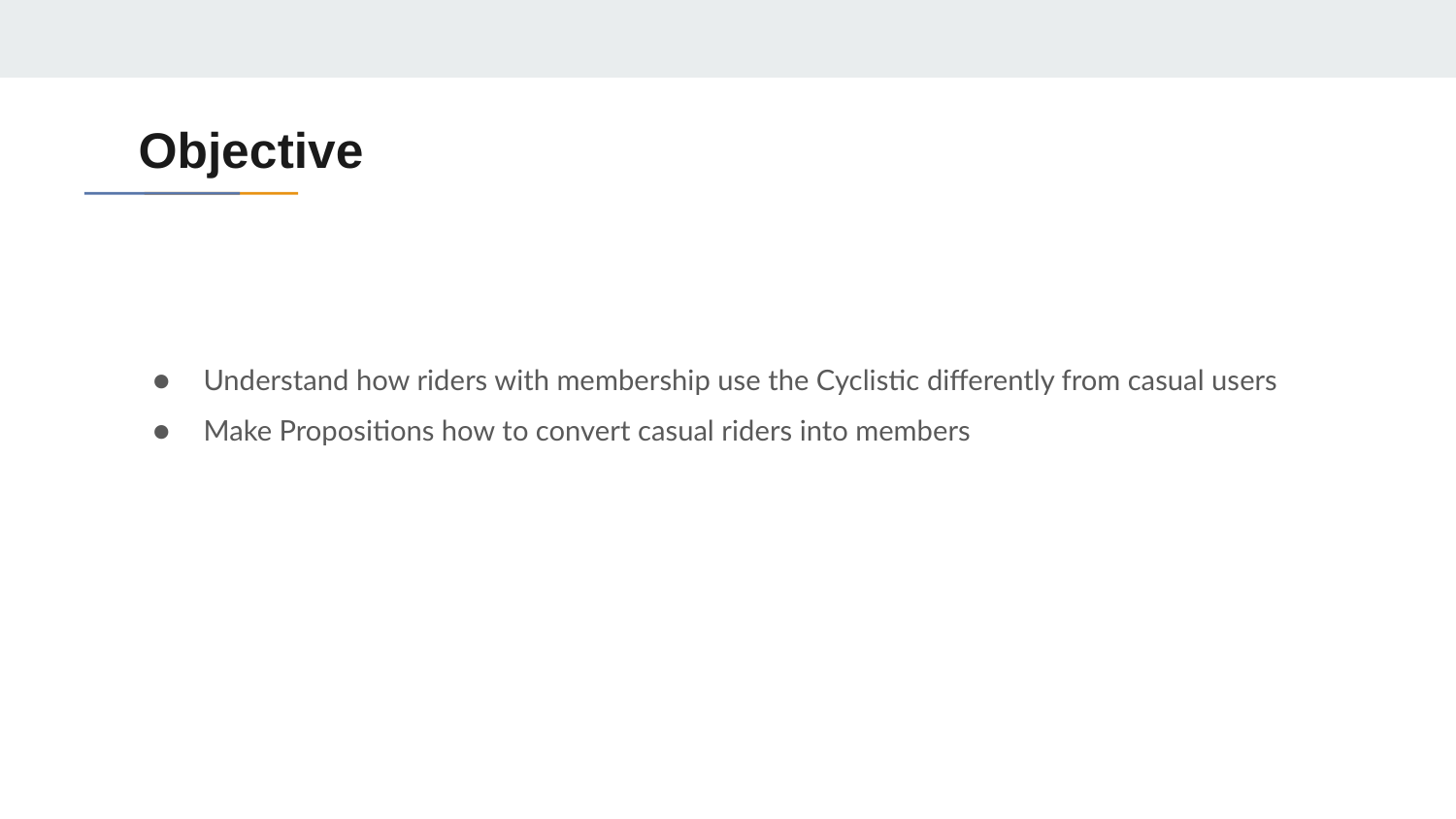

# Objective
Understand how riders with membership use the Cyclistic differently from casual users
Make Propositions how to convert casual riders into members